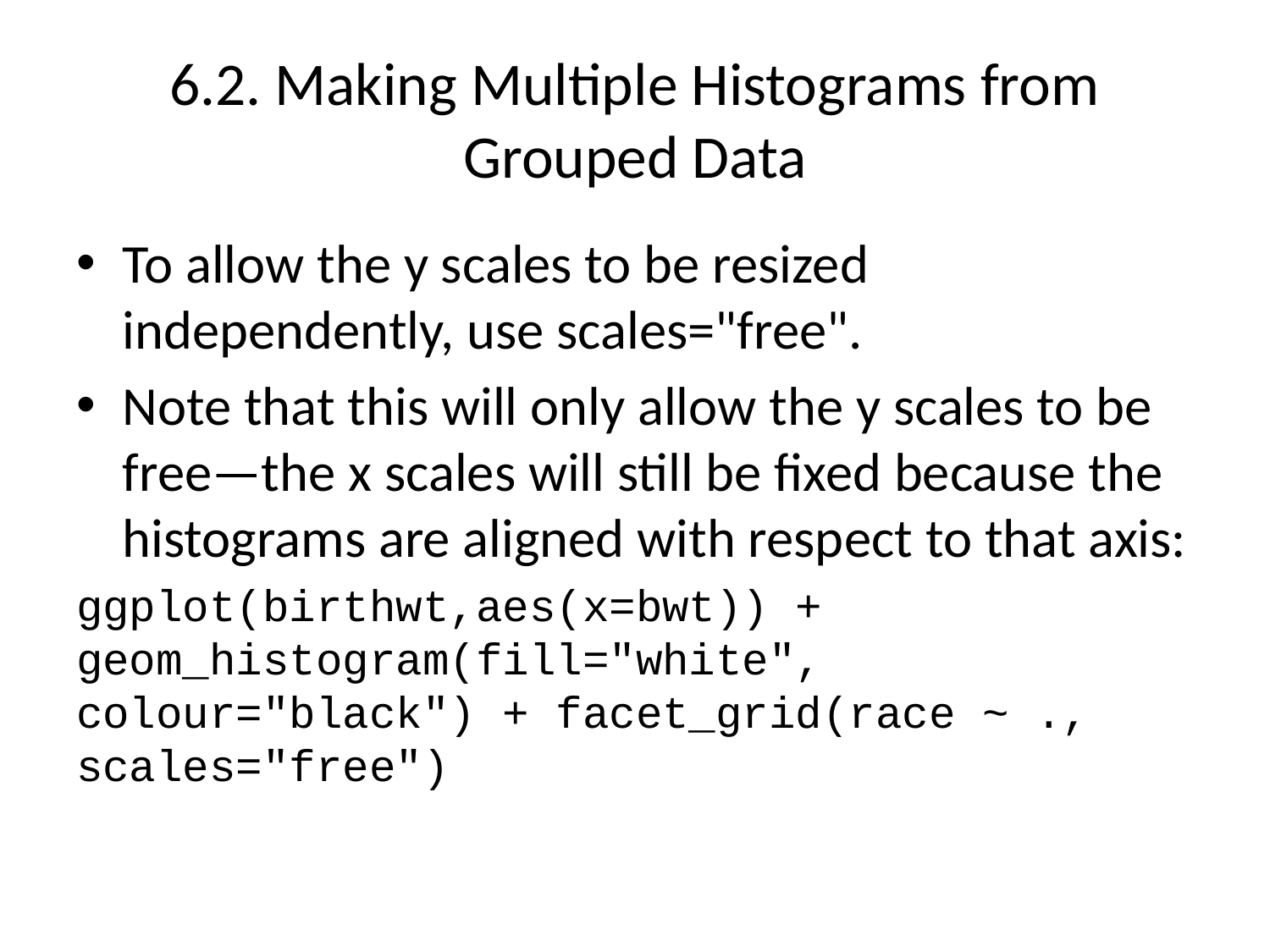

# 6.2. Making Multiple Histograms from Grouped Data
To allow the y scales to be resized independently, use scales="free".
Note that this will only allow the y scales to be free—the x scales will still be fixed because the histograms are aligned with respect to that axis:
ggplot(birthwt,aes(x=bwt)) + geom_histogram(fill="white", colour="black") + facet_grid(race ~ ., scales="free")